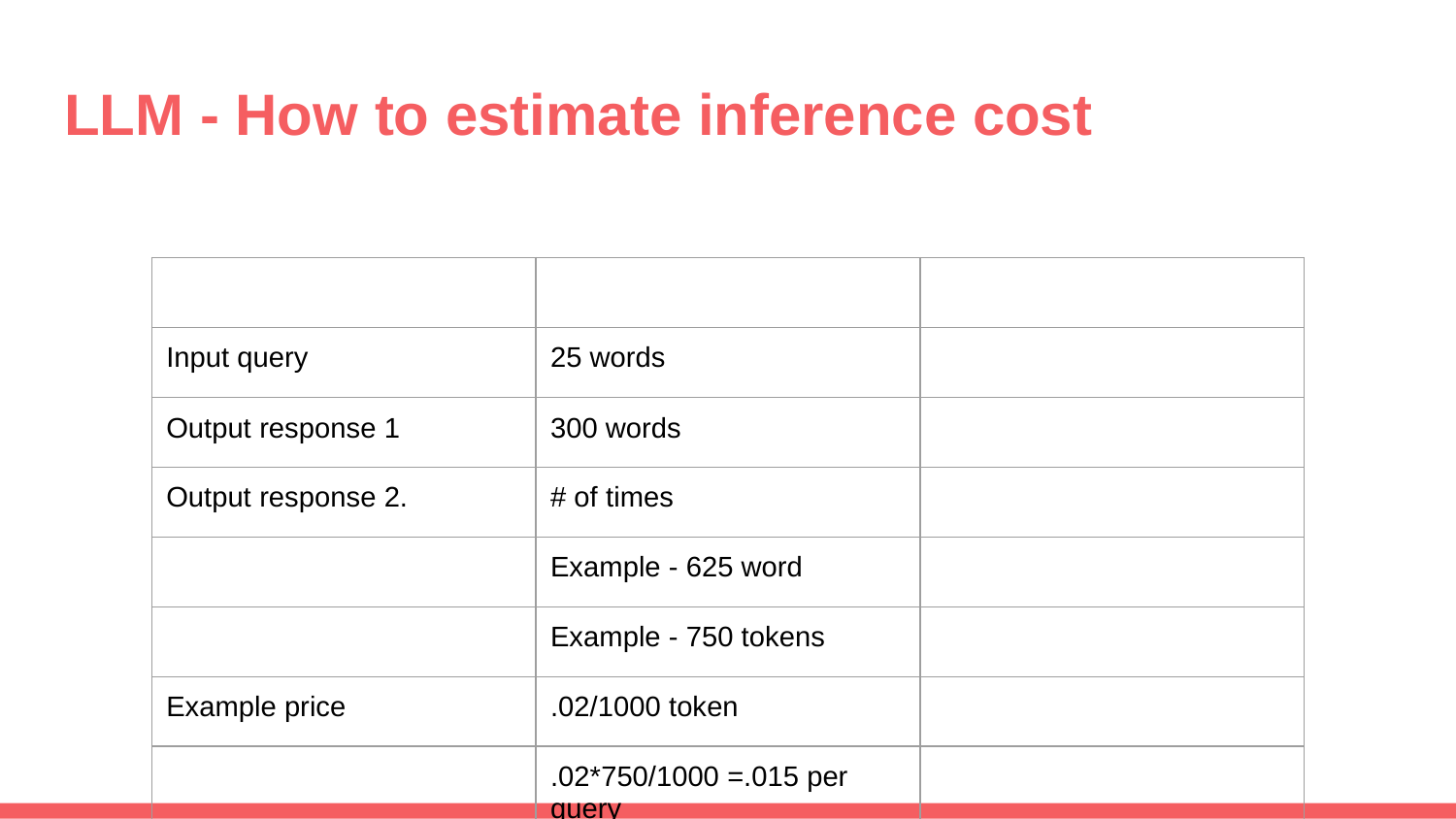

# LLM - How to estimate inference cost
|  |  |  |
| --- | --- | --- |
| Input query | 25 words |  |
| Output response 1 | 300 words |  |
| Output response 2. | # of times |  |
|  | Example - 625 word |  |
|  | Example - 750 tokens |  |
| Example price | .02/1000 token |  |
|  | .02\*750/1000 =.015 per query |  |